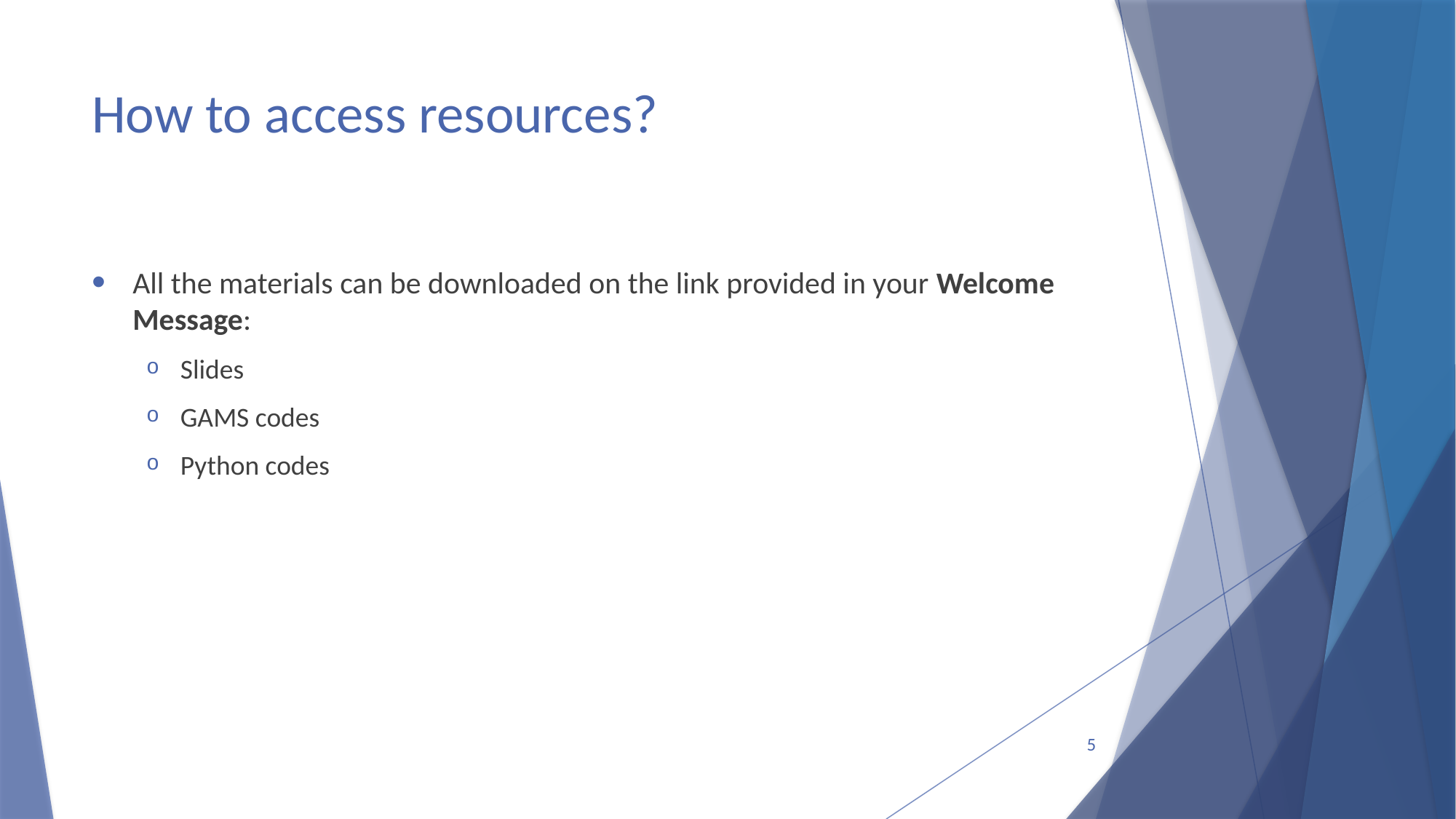

# How to access resources?
All the materials can be downloaded on the link provided in your Welcome Message:
Slides
GAMS codes
Python codes
5